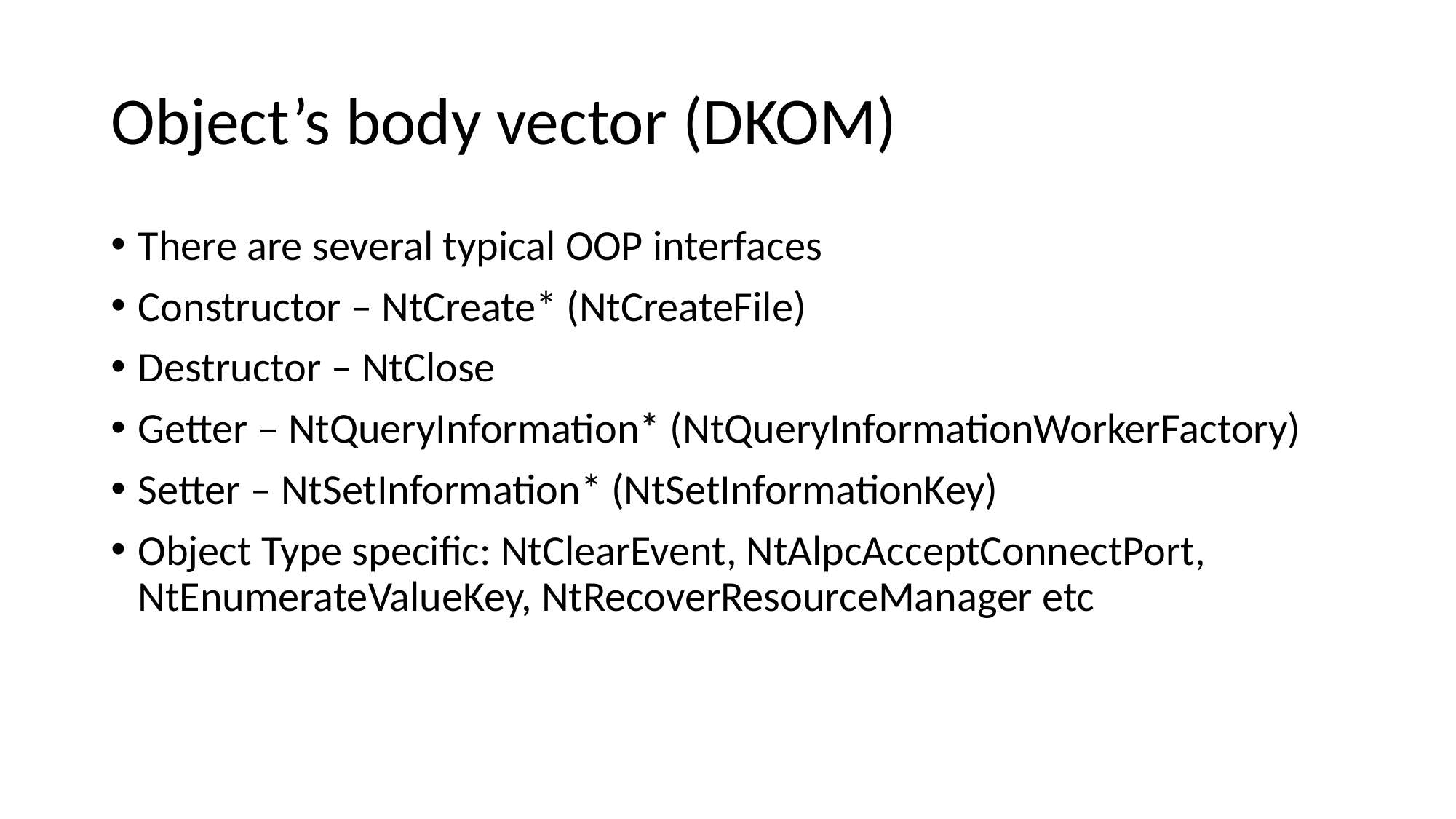

# Object’s body vector (DKOM)
There are several typical OOP interfaces
Constructor – NtCreate* (NtCreateFile)
Destructor – NtClose
Getter – NtQueryInformation* (NtQueryInformationWorkerFactory)
Setter – NtSetInformation* (NtSetInformationKey)
Object Type specific: NtClearEvent, NtAlpcAcceptConnectPort, NtEnumerateValueKey, NtRecoverResourceManager etc